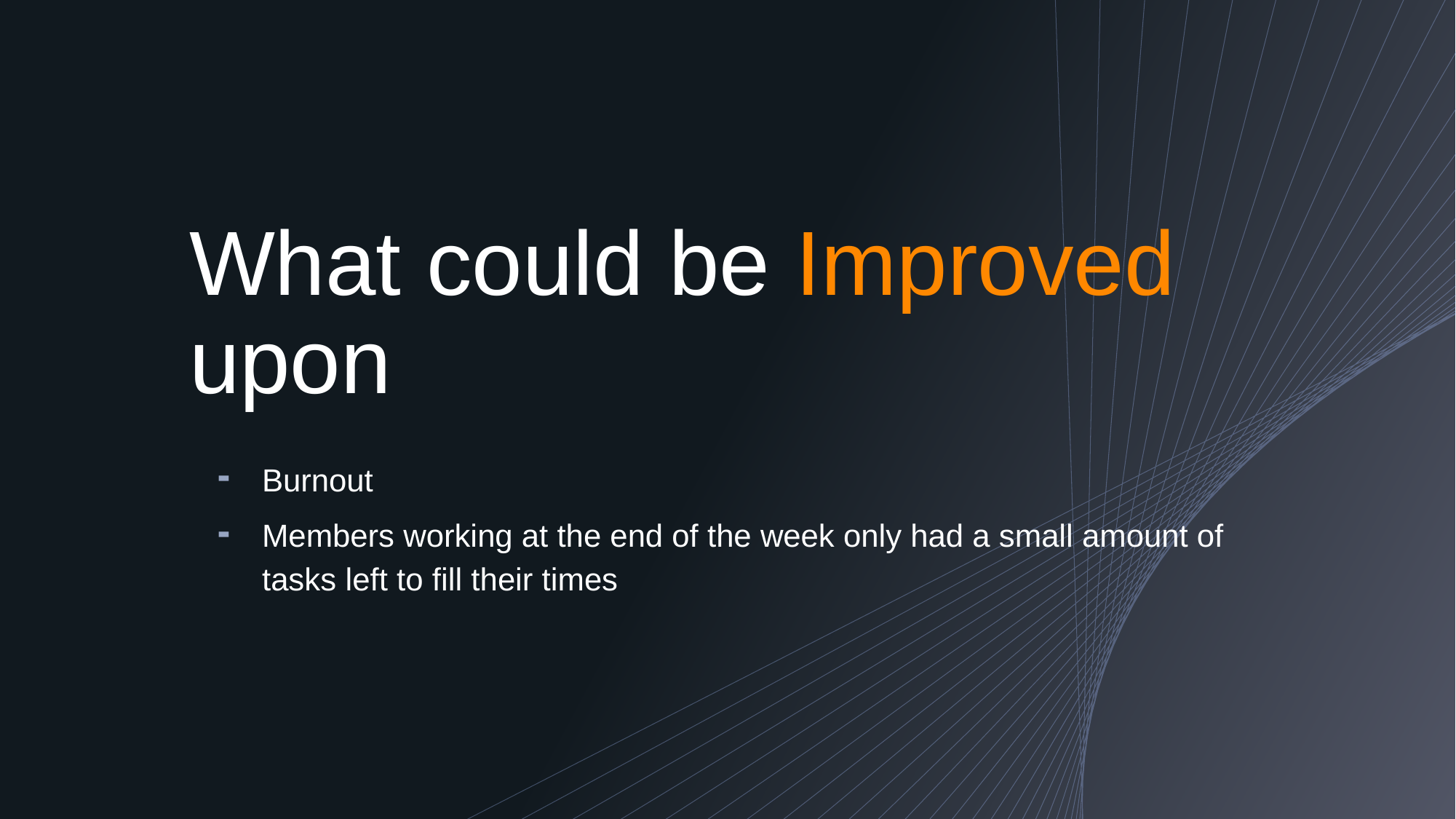

# What could be Improved upon
Burnout
Members working at the end of the week only had a small amount of tasks left to fill their times